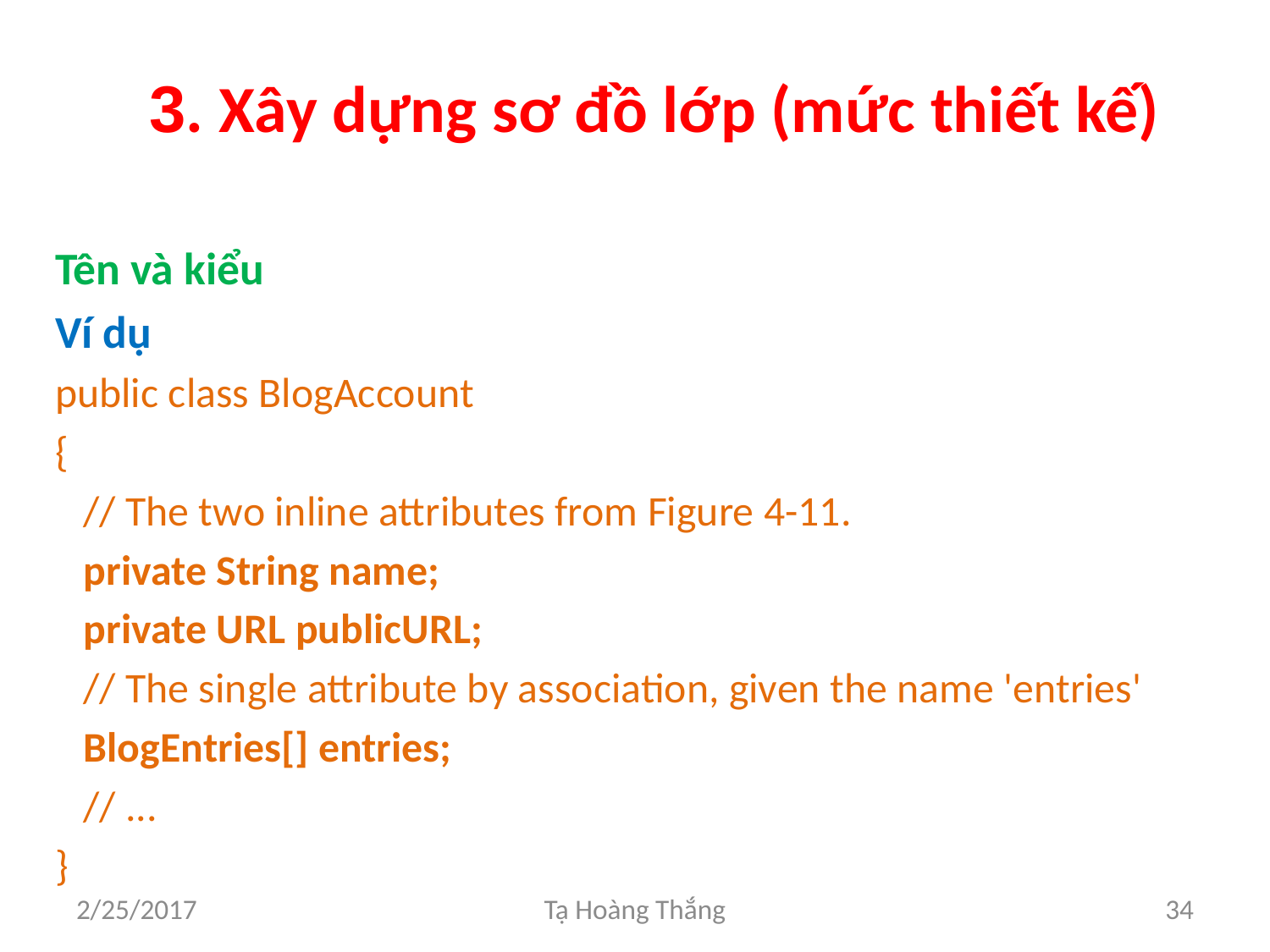

# 3. Xây dựng sơ đồ lớp (mức thiết kế)
Tên và kiểu
Ví dụ
public class BlogAccount
{
   // The two inline attributes from Figure 4-11.
   private String name;
   private URL publicURL;
   // The single attribute by association, given the name 'entries'
   BlogEntries[] entries;
   // ...
}

2/25/2017
Tạ Hoàng Thắng
34